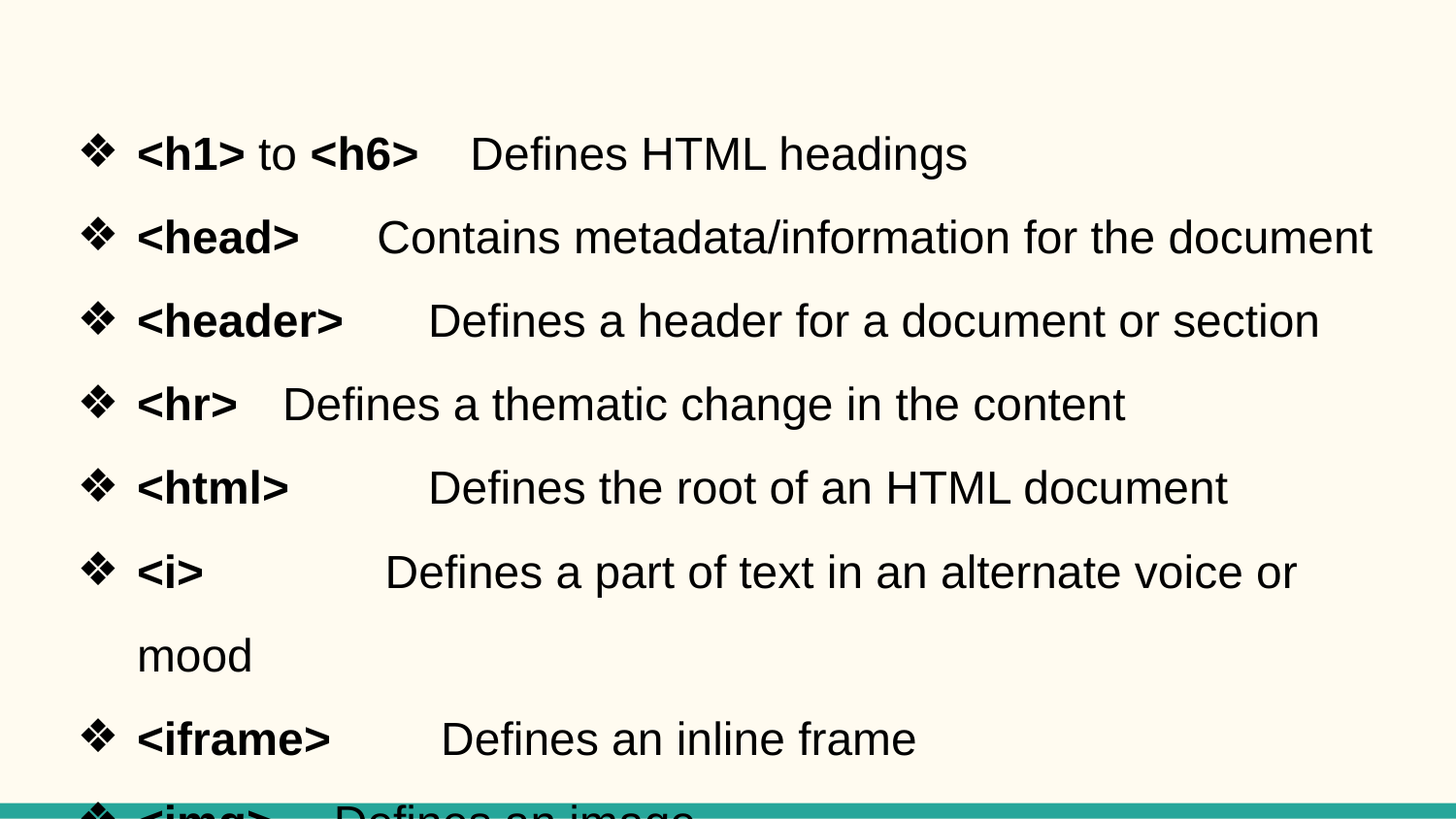

<h1> to <h6>    Defines HTML headings
<head>      Contains metadata/information for the document
<header>	Defines a header for a document or section
<hr>	Defines a thematic change in the content
<html>	Defines the root of an HTML document
<i>	        Defines a part of text in an alternate voice or mood
<iframe>	 Defines an inline frame
<img>	    Defines an image